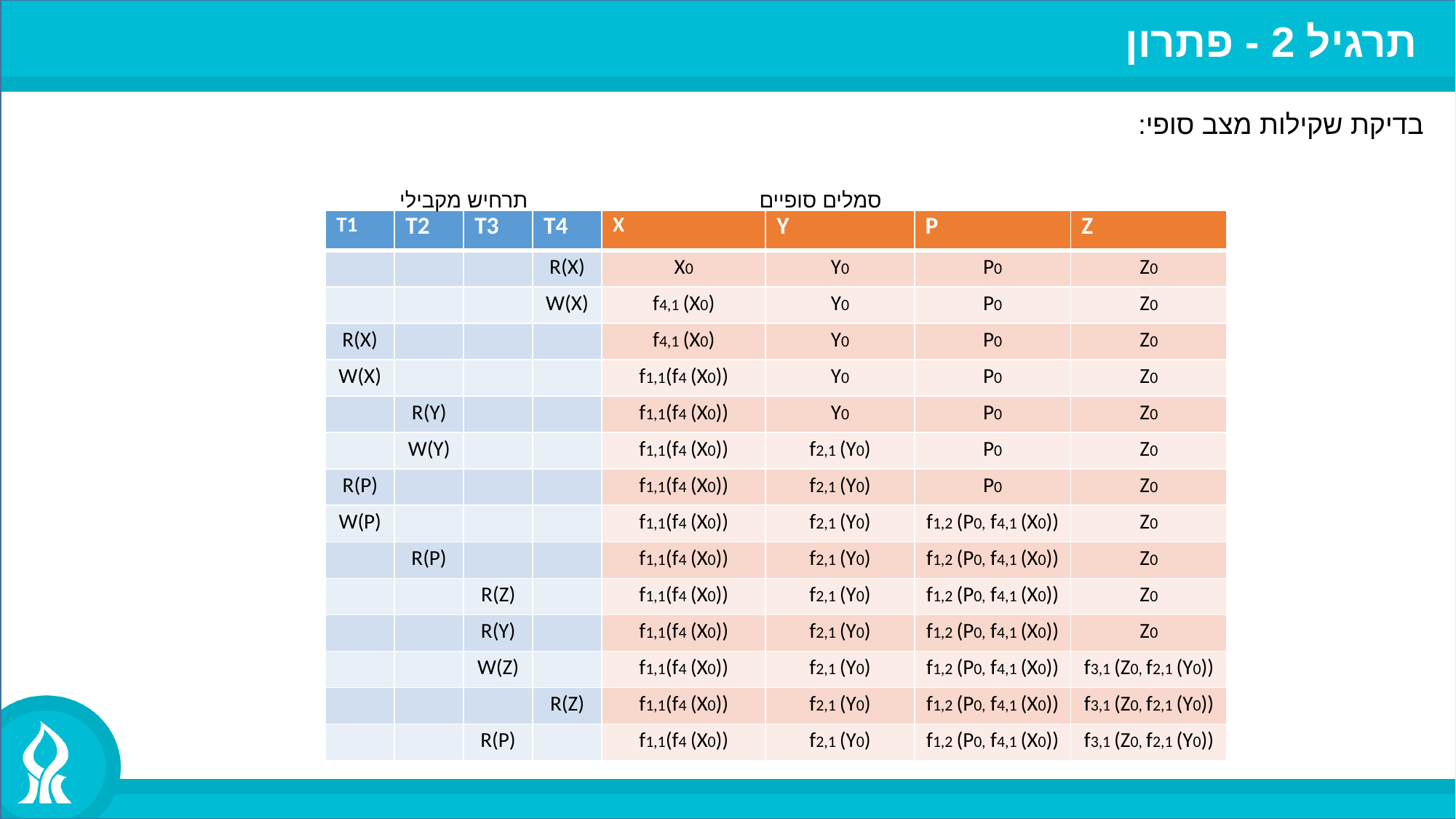

תרגיל 2 - פתרון
בדיקת שקילות מצב סופי:
תרחיש מקבילי
סמלים סופיים
| T1 | T2 | T3 | T4 |
| --- | --- | --- | --- |
|  |  |  | R(X) |
|  |  |  | W(X) |
| R(X) |  |  |  |
| W(X) |  |  |  |
|  | R(Y) |  |  |
|  | W(Y) |  |  |
| R(P) |  |  |  |
| W(P) |  |  |  |
|  | R(P) |  |  |
|  |  | R(Z) |  |
|  |  | R(Y) |  |
|  |  | W(Z) |  |
|  |  |  | R(Z) |
|  |  | R(P) |  |
| X | Y | P | Z |
| --- | --- | --- | --- |
| X0 | Y0 | P0 | Z0 |
| f4,1 (X0) | Y0 | P0 | Z0 |
| f4,1 (X0) | Y0 | P0 | Z0 |
| f1,1(f4 (X0)) | Y0 | P0 | Z0 |
| f1,1(f4 (X0)) | Y0 | P0 | Z0 |
| f1,1(f4 (X0)) | f2,1 (Y0) | P0 | Z0 |
| f1,1(f4 (X0)) | f2,1 (Y0) | P0 | Z0 |
| f1,1(f4 (X0)) | f2,1 (Y0) | f1,2 (P0, f4,1 (X0)) | Z0 |
| f1,1(f4 (X0)) | f2,1 (Y0) | f1,2 (P0, f4,1 (X0)) | Z0 |
| f1,1(f4 (X0)) | f2,1 (Y0) | f1,2 (P0, f4,1 (X0)) | Z0 |
| f1,1(f4 (X0)) | f2,1 (Y0) | f1,2 (P0, f4,1 (X0)) | Z0 |
| f1,1(f4 (X0)) | f2,1 (Y0) | f1,2 (P0, f4,1 (X0)) | f3,1 (Z0, f2,1 (Y0)) |
| f1,1(f4 (X0)) | f2,1 (Y0) | f1,2 (P0, f4,1 (X0)) | f3,1 (Z0, f2,1 (Y0)) |
| f1,1(f4 (X0)) | f2,1 (Y0) | f1,2 (P0, f4,1 (X0)) | f3,1 (Z0, f2,1 (Y0)) |